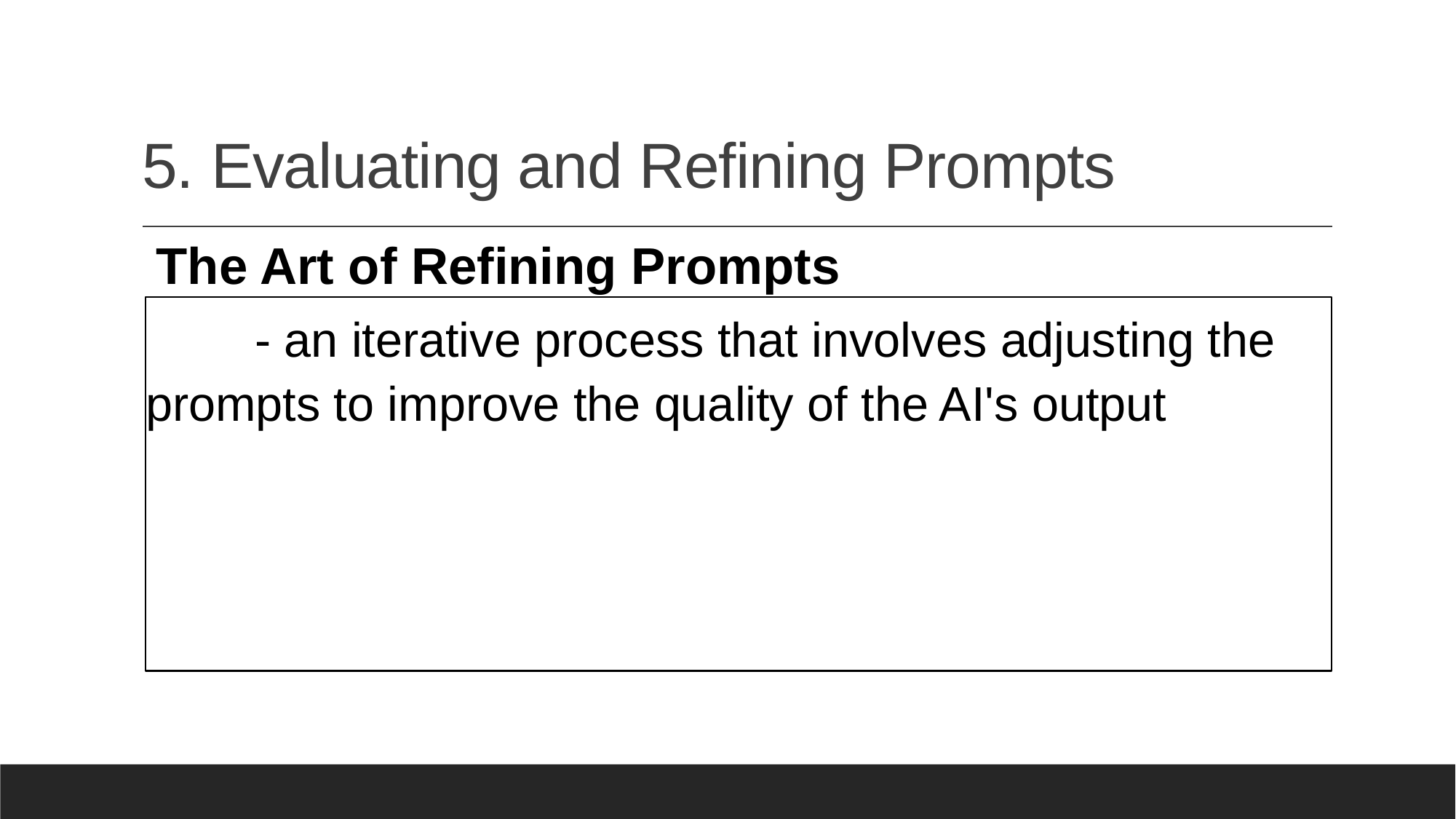

# 5. Evaluating and Refining Prompts
The Art of Refining Prompts
	- an iterative process that involves adjusting the prompts to improve the quality of the AI's output